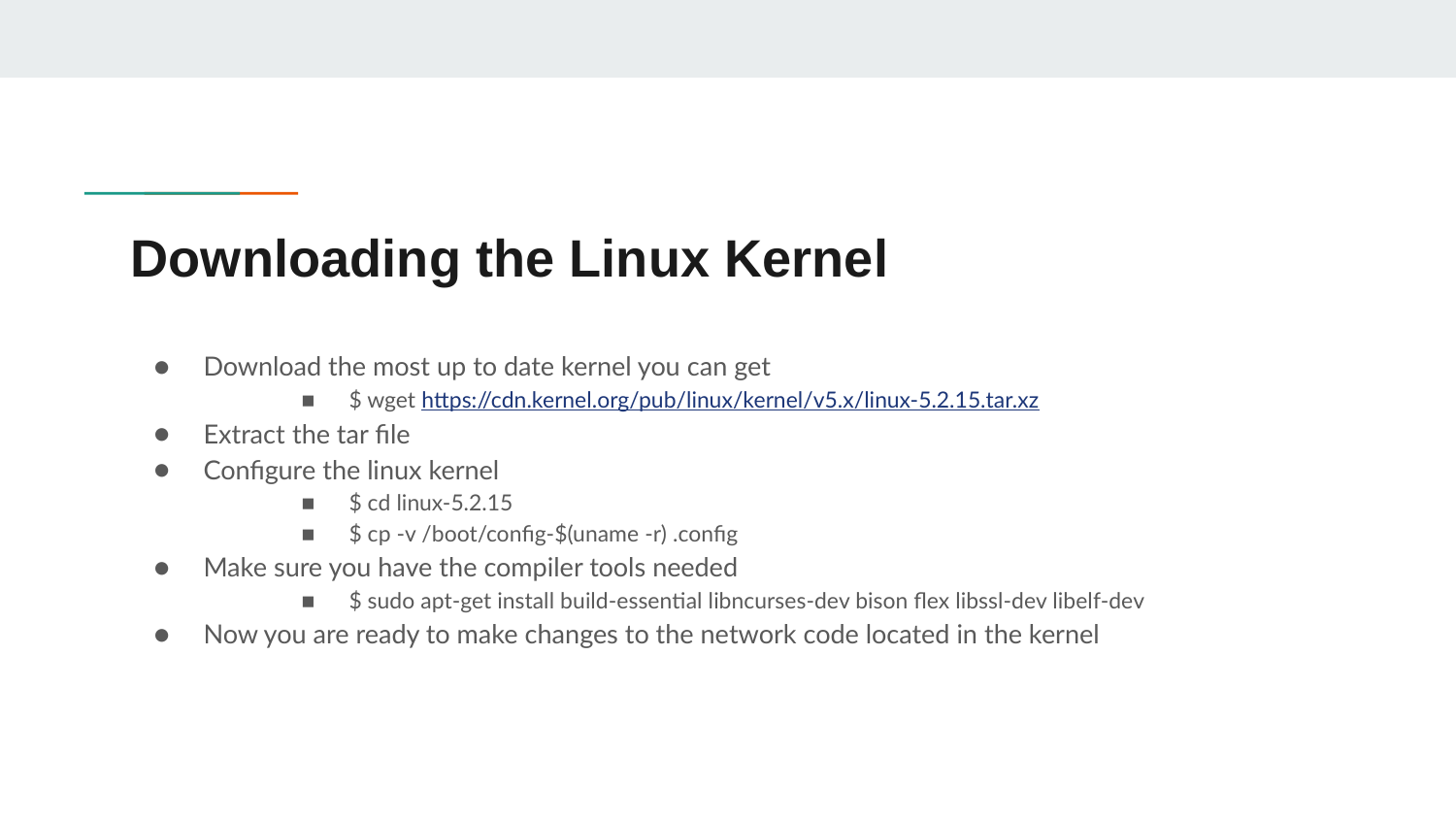

# Downloading the Linux Kernel
Download the most up to date kernel you can get
$ wget https://cdn.kernel.org/pub/linux/kernel/v5.x/linux-5.2.15.tar.xz
Extract the tar file
Configure the linux kernel
$ cd linux-5.2.15
$ cp -v /boot/config-$(uname -r) .config
Make sure you have the compiler tools needed
$ sudo apt-get install build-essential libncurses-dev bison flex libssl-dev libelf-dev
Now you are ready to make changes to the network code located in the kernel